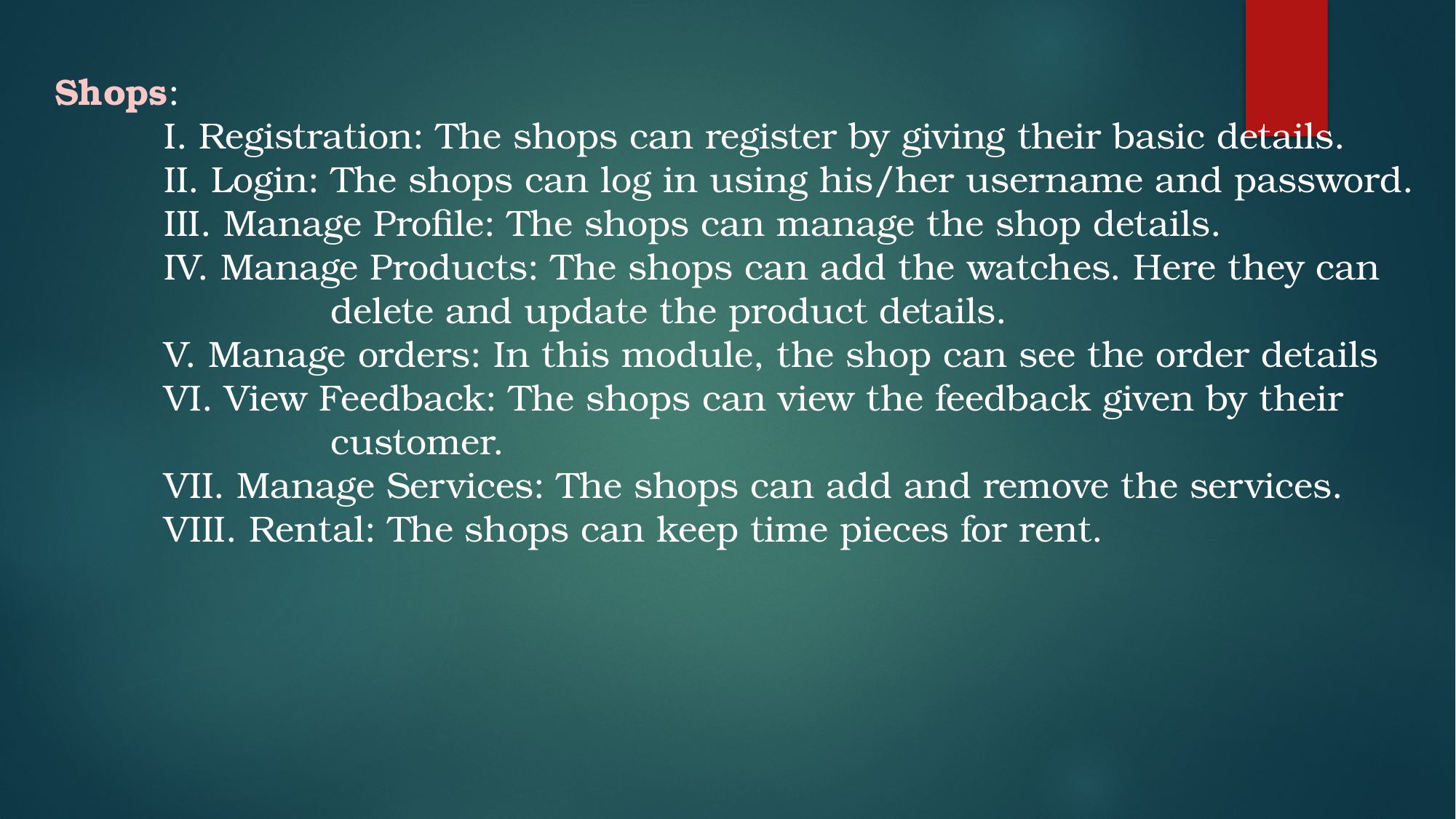

Shops:
	I. Registration: The shops can register by giving their basic details.
	II. Login: The shops can log in using his/her username and password.
	III. Manage Profile: The shops can manage the shop details.
	IV. Manage Products: The shops can add the watches. Here they can 	       	     delete and update the product details.
	V. Manage orders: In this module, the shop can see the order details
	VI. View Feedback: The shops can view the feedback given by their 		      	     customer.
	VII. Manage Services: The shops can add and remove the services.
	VIII. Rental: The shops can keep time pieces for rent.